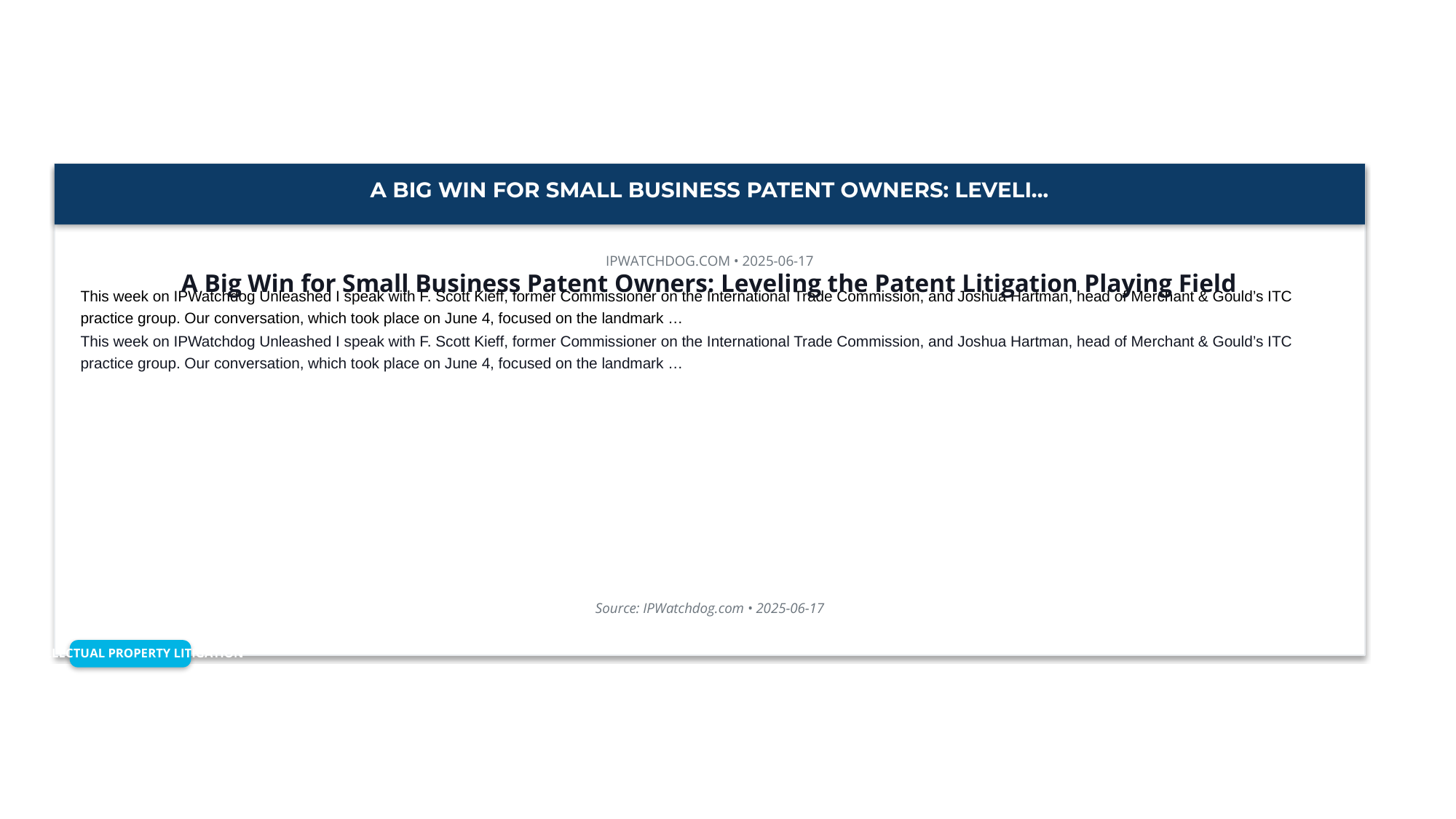

#

A BIG WIN FOR SMALL BUSINESS PATENT OWNERS: LEVELI...

IPWATCHDOG.COM • 2025-06-17
A Big Win for Small Business Patent Owners: Leveling the Patent Litigation Playing Field
This week on IPWatchdog Unleashed I speak with F. Scott Kieff, former Commissioner on the International Trade Commission, and Joshua Hartman, head of Merchant & Gould’s ITC practice group. Our conversation, which took place on June 4, focused on the landmark …
This week on IPWatchdog Unleashed I speak with F. Scott Kieff, former Commissioner on the International Trade Commission, and Joshua Hartman, head of Merchant & Gould’s ITC practice group. Our conversation, which took place on June 4, focused on the landmark …
Source: IPWatchdog.com • 2025-06-17

INTELLECTUAL PROPERTY LITIGATION